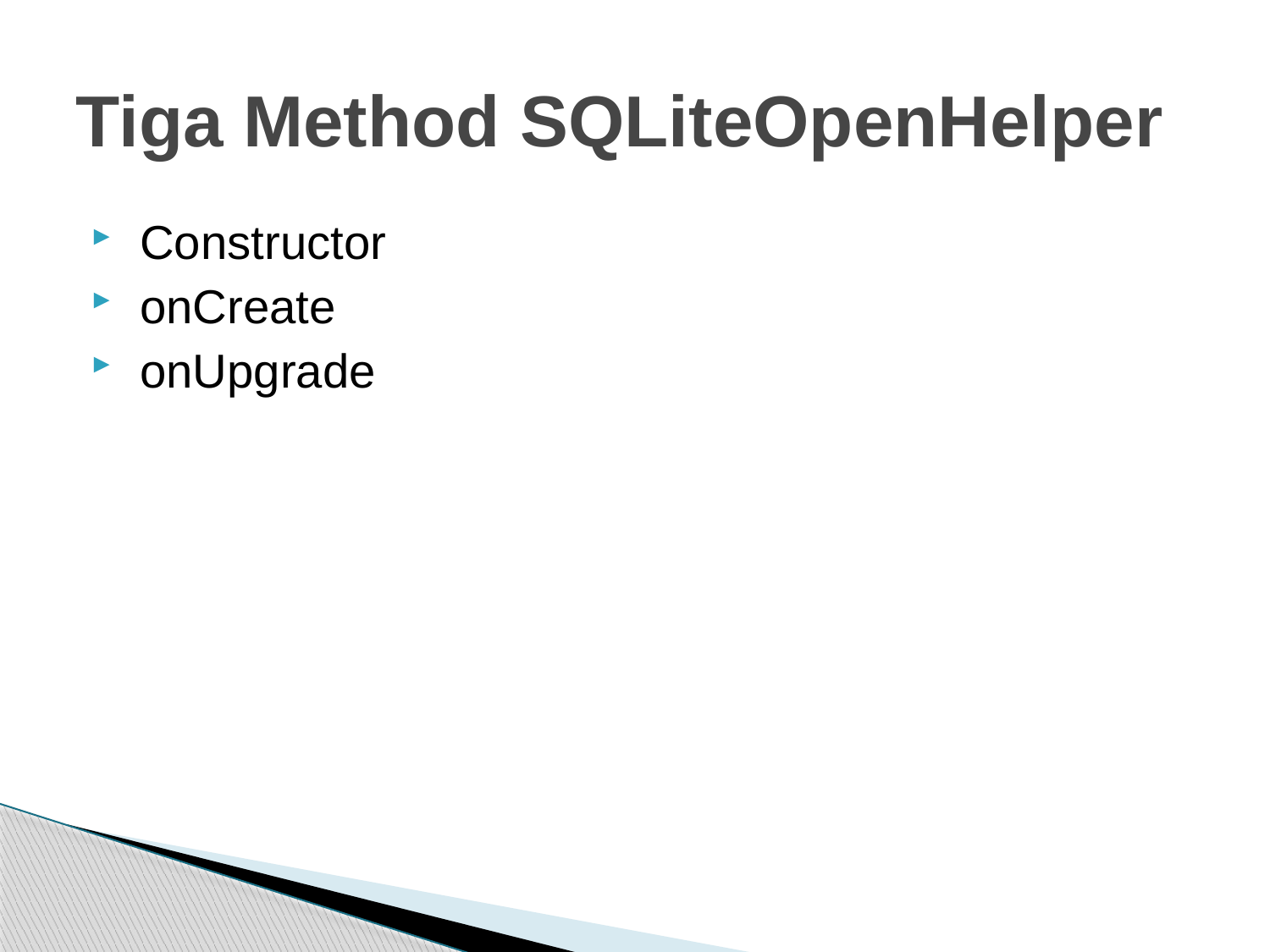

# Tiga Method SQLiteOpenHelper
 Constructor
 onCreate
 onUpgrade